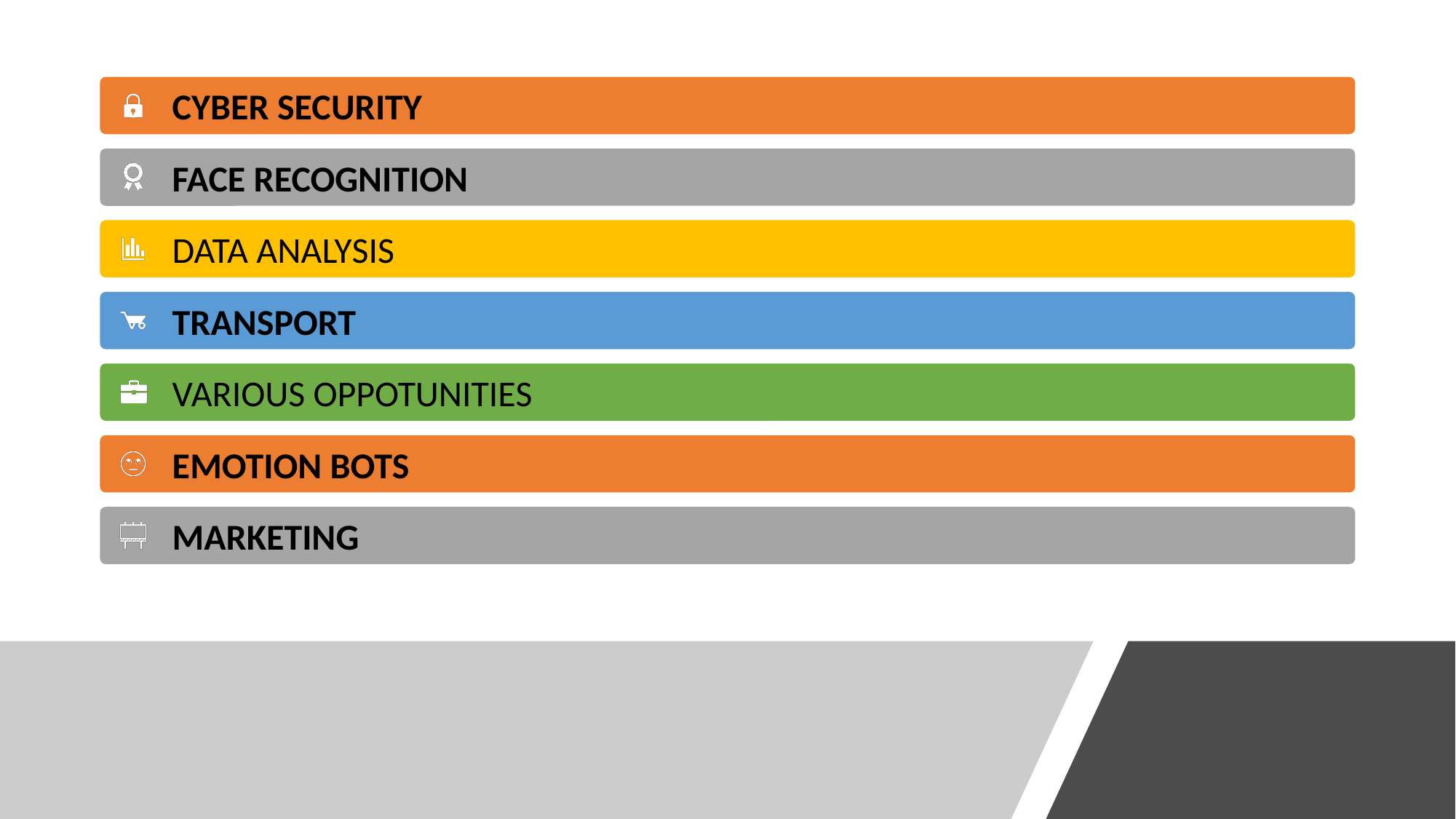

CYBER SECURITY
FACE RECOGNITION
DATA ANALYSIS
TRANSPORT
VARIOUS OPPOTUNITIES
EMOTION BOTS
MARKETING